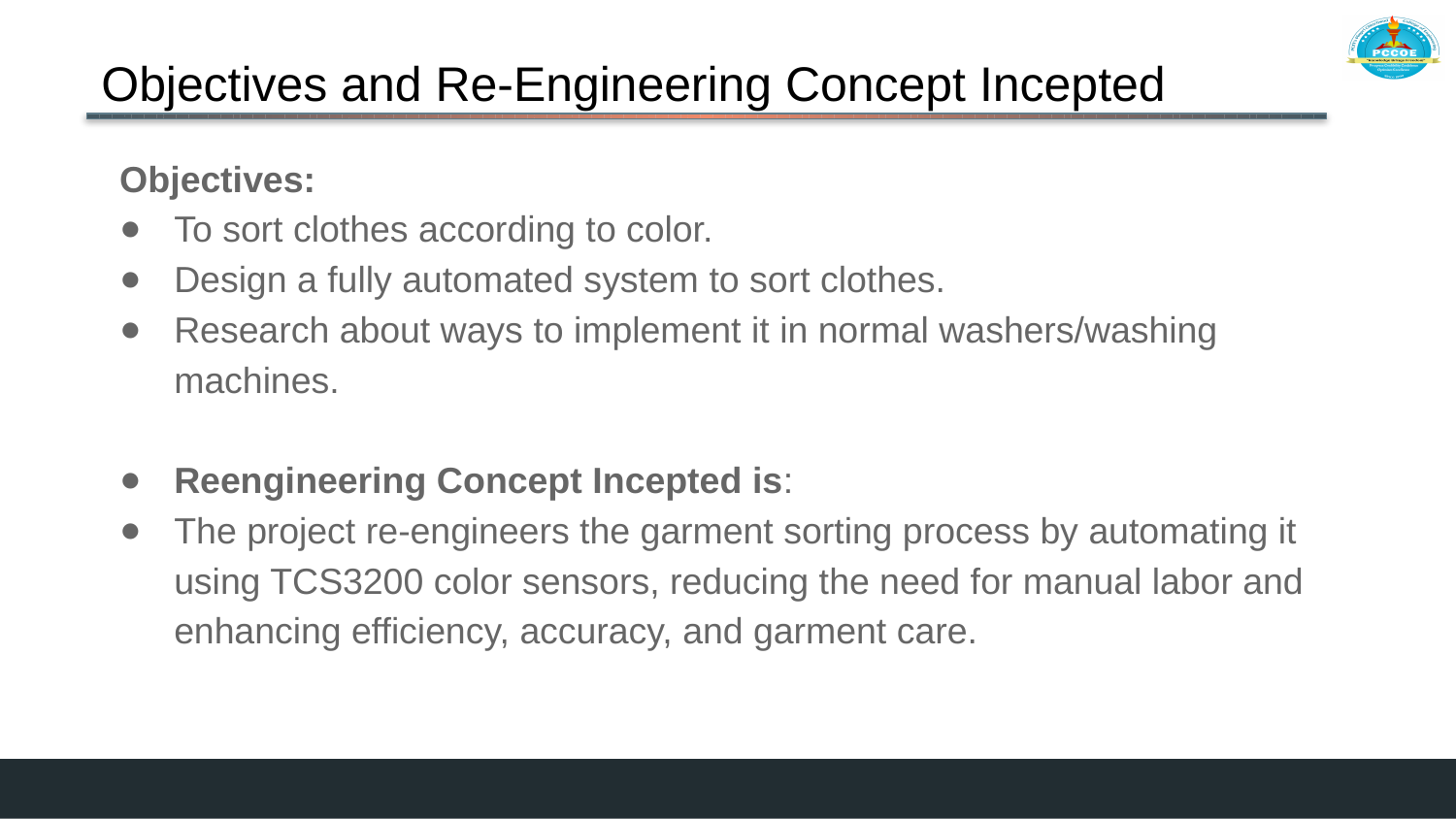

# Objectives and Re-Engineering Concept Incepted
Objectives:
To sort clothes according to color.
Design a fully automated system to sort clothes.
Research about ways to implement it in normal washers/washing machines.

Reengineering Concept Incepted is:
The project re-engineers the garment sorting process by automating it using TCS3200 color sensors, reducing the need for manual labor and enhancing efficiency, accuracy, and garment care.